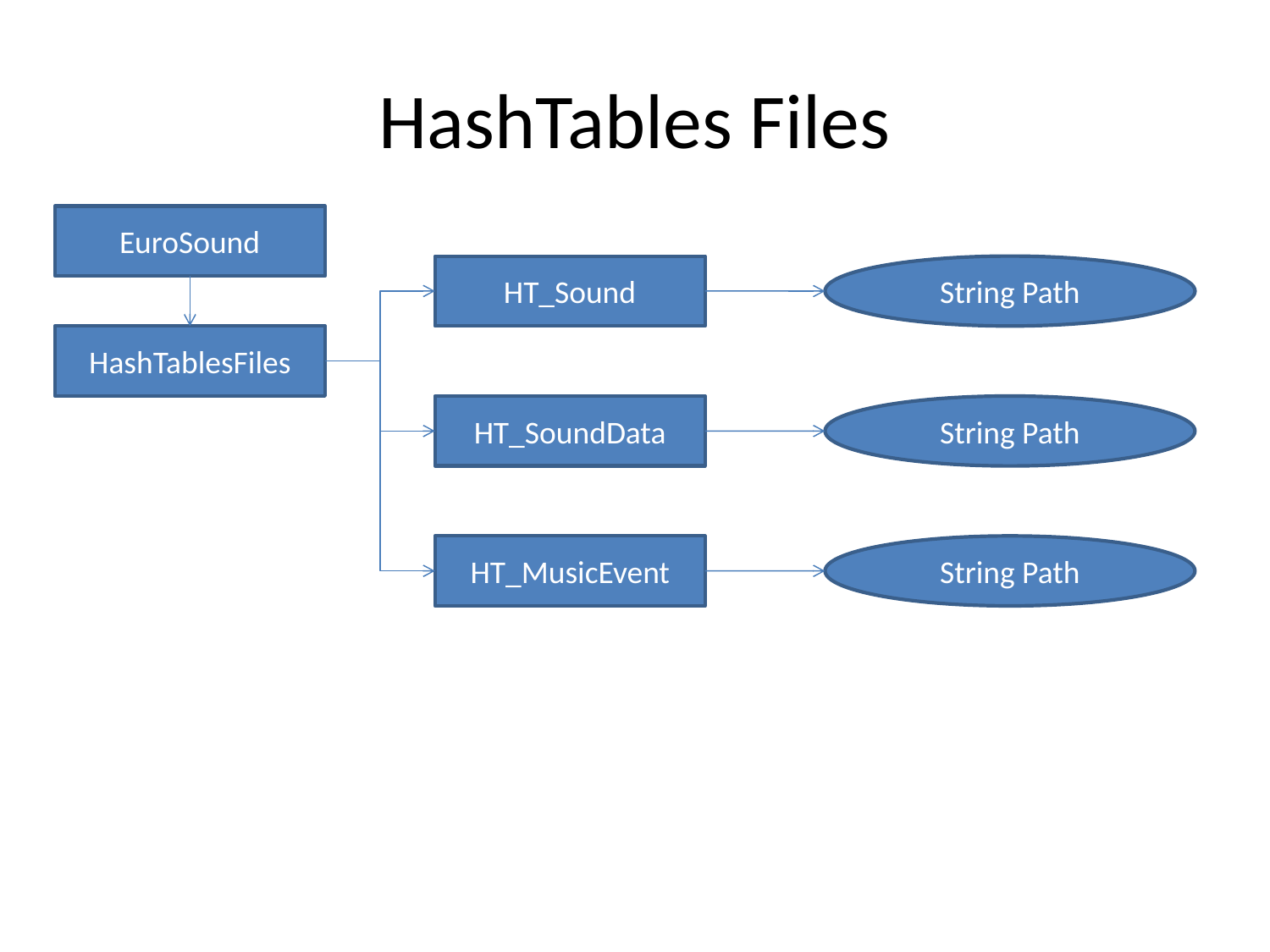

# HashTables Files
EuroSound
HT_Sound
String Path
HashTablesFiles
HT_SoundData
String Path
HT_MusicEvent
String Path